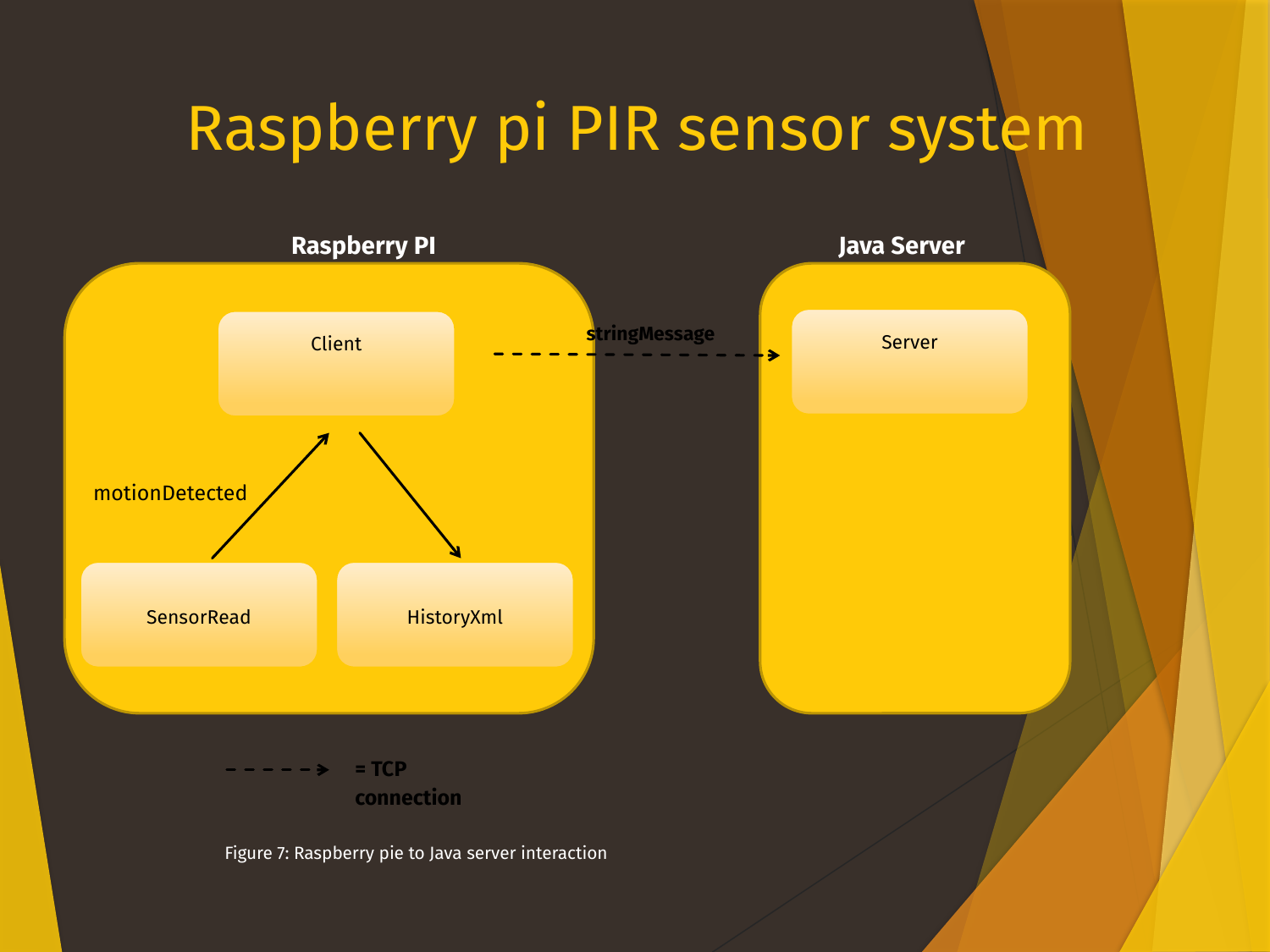

# Raspberry pi PIR sensor system
Java Server
Raspberry PI

Server

Client

stringMessage
motionDetected
SensorRead
HistoryXml
= TCP connection
Figure 7: Raspberry pie to Java server interaction